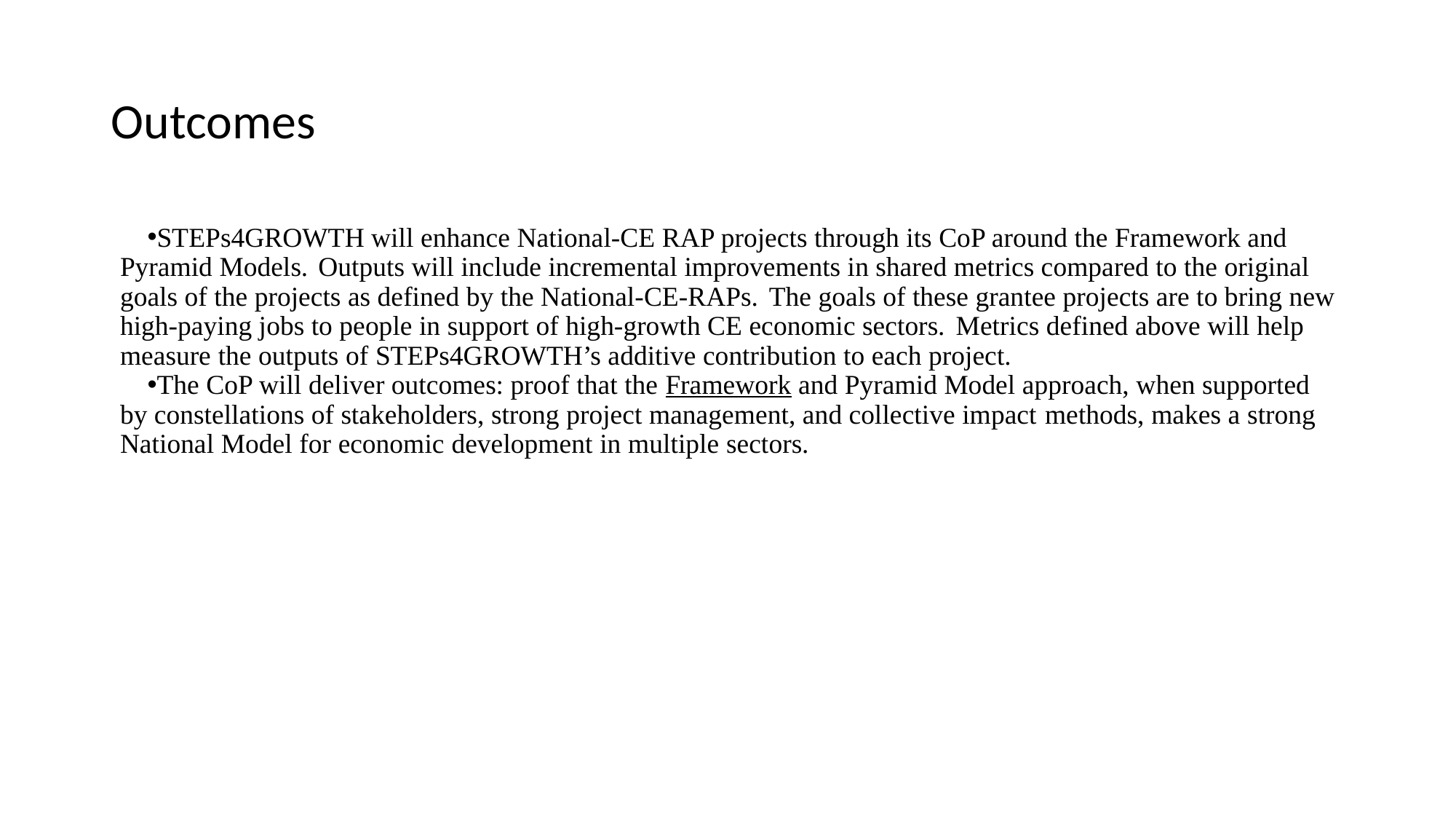

# Outcomes
STEPs4GROWTH will enhance National-CE RAP projects through its CoP around the Framework and Pyramid Models. Outputs will include incremental improvements in shared metrics compared to the original goals of the projects as defined by the National-CE-RAPs. The goals of these grantee projects are to bring new high-paying jobs to people in support of high-growth CE economic sectors. Metrics defined above will help measure the outputs of STEPs4GROWTH’s additive contribution to each project.
The CoP will deliver outcomes: proof that the Framework and Pyramid Model approach, when supported by constellations of stakeholders, strong project management, and collective impact methods, makes a strong National Model for economic development in multiple sectors.